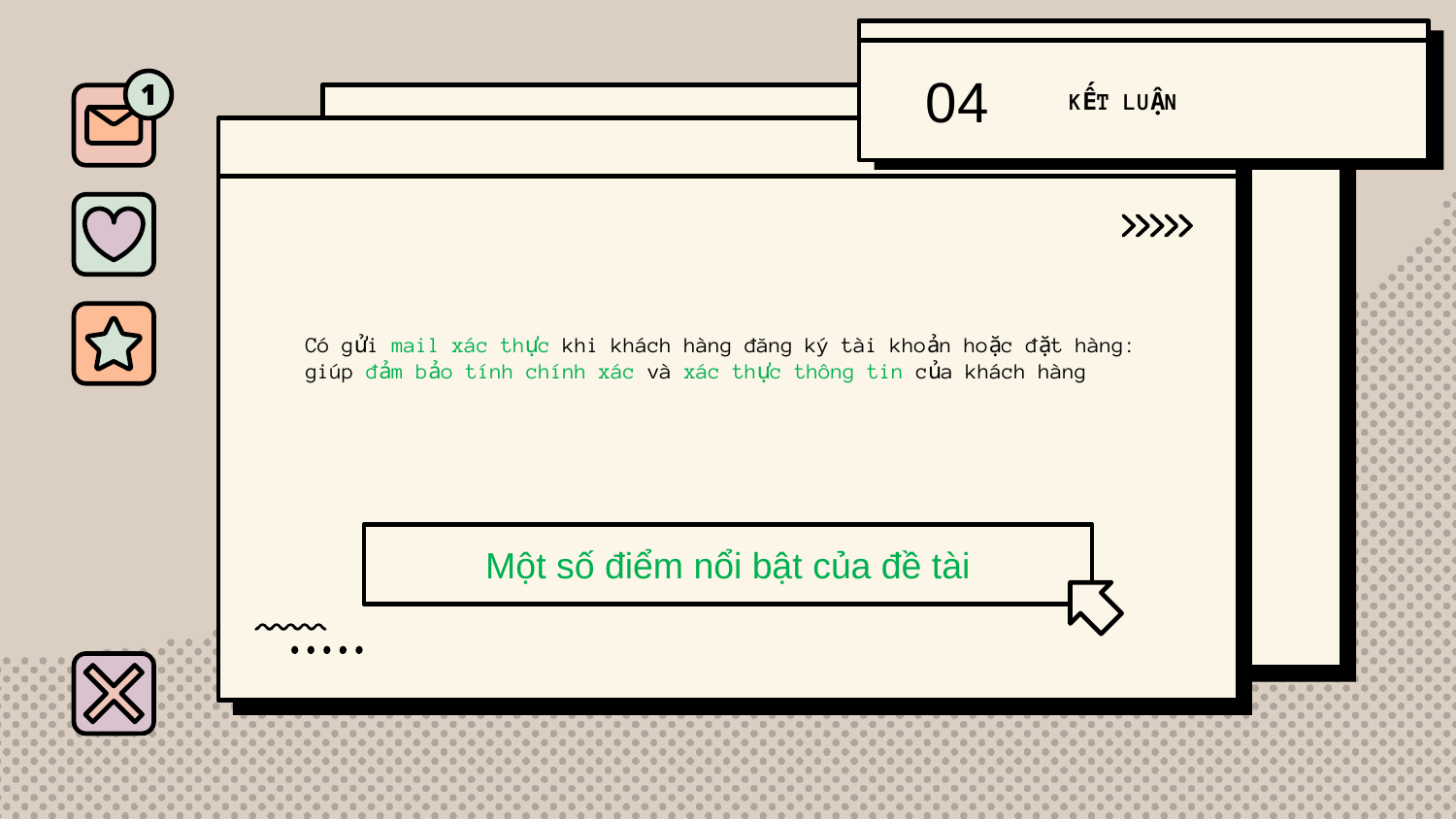

04
KẾT LUẬN

Có gửi mail xác thực khi khách hàng đăng ký tài khoản hoặc đặt hàng: giúp đảm bảo tính chính xác và xác thực thông tin của khách hàng
# Một số điểm nổi bật của đề tài